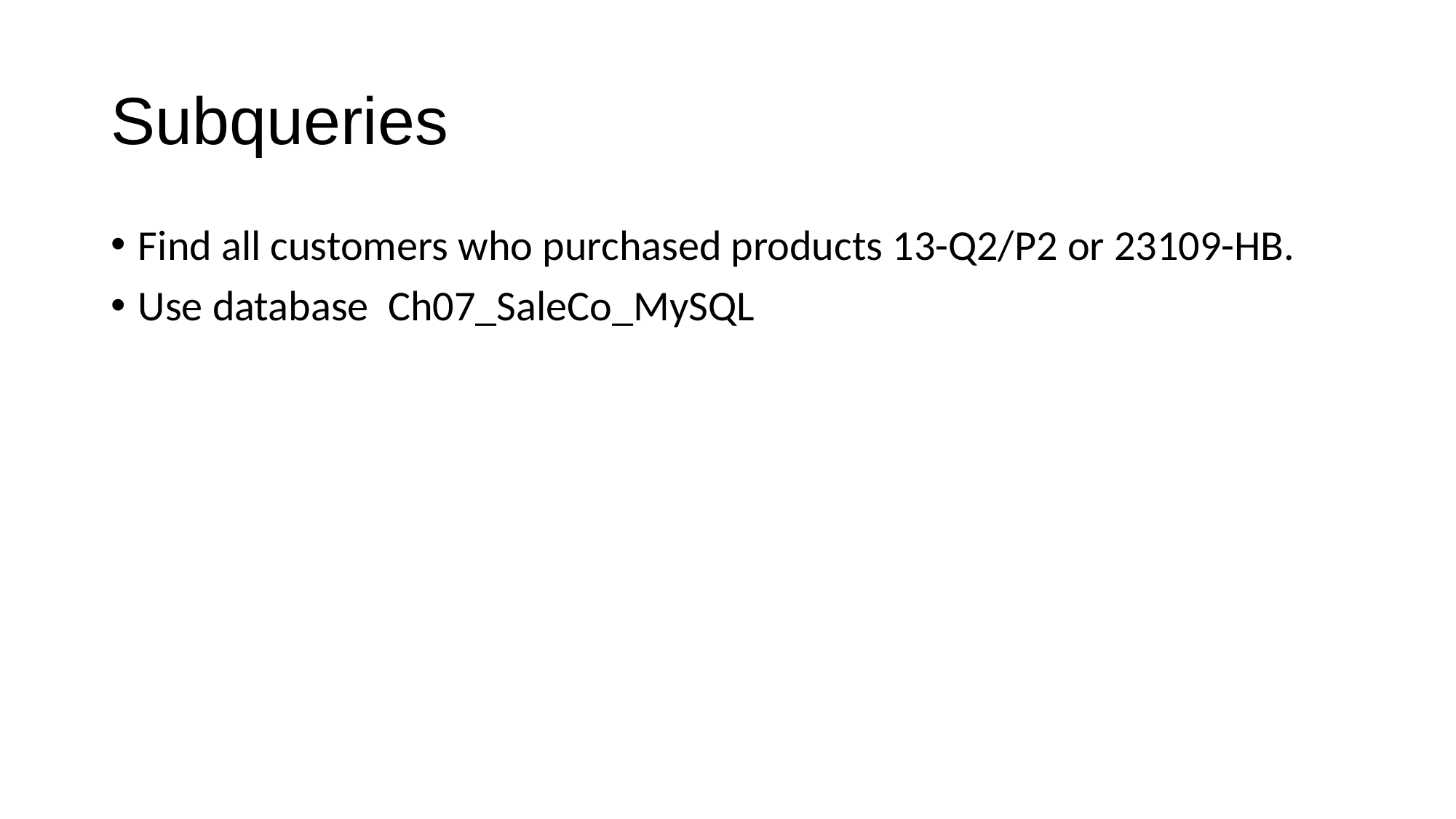

# Subqueries
Find all customers who purchased products 13-Q2/P2 or 23109-HB.
Use database  Ch07_SaleCo_MySQL